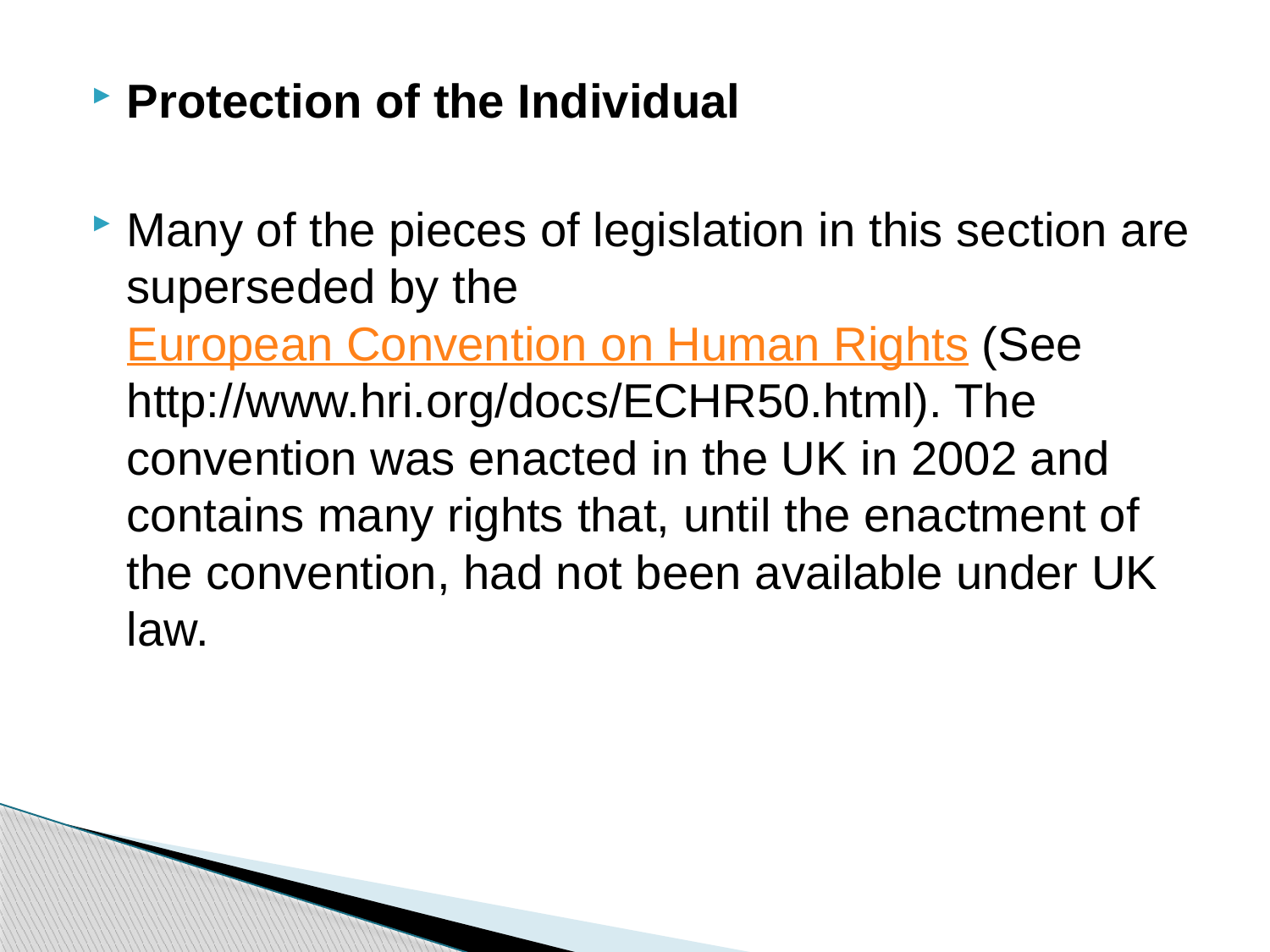

Protection of the Individual

Many of the pieces of legislation in this section are superseded by the European Convention on Human Rights (See http://www.hri.org/docs/ECHR50.html). The convention was enacted in the UK in 2002 and contains many rights that, until the enactment of the convention, had not been available under UK law.